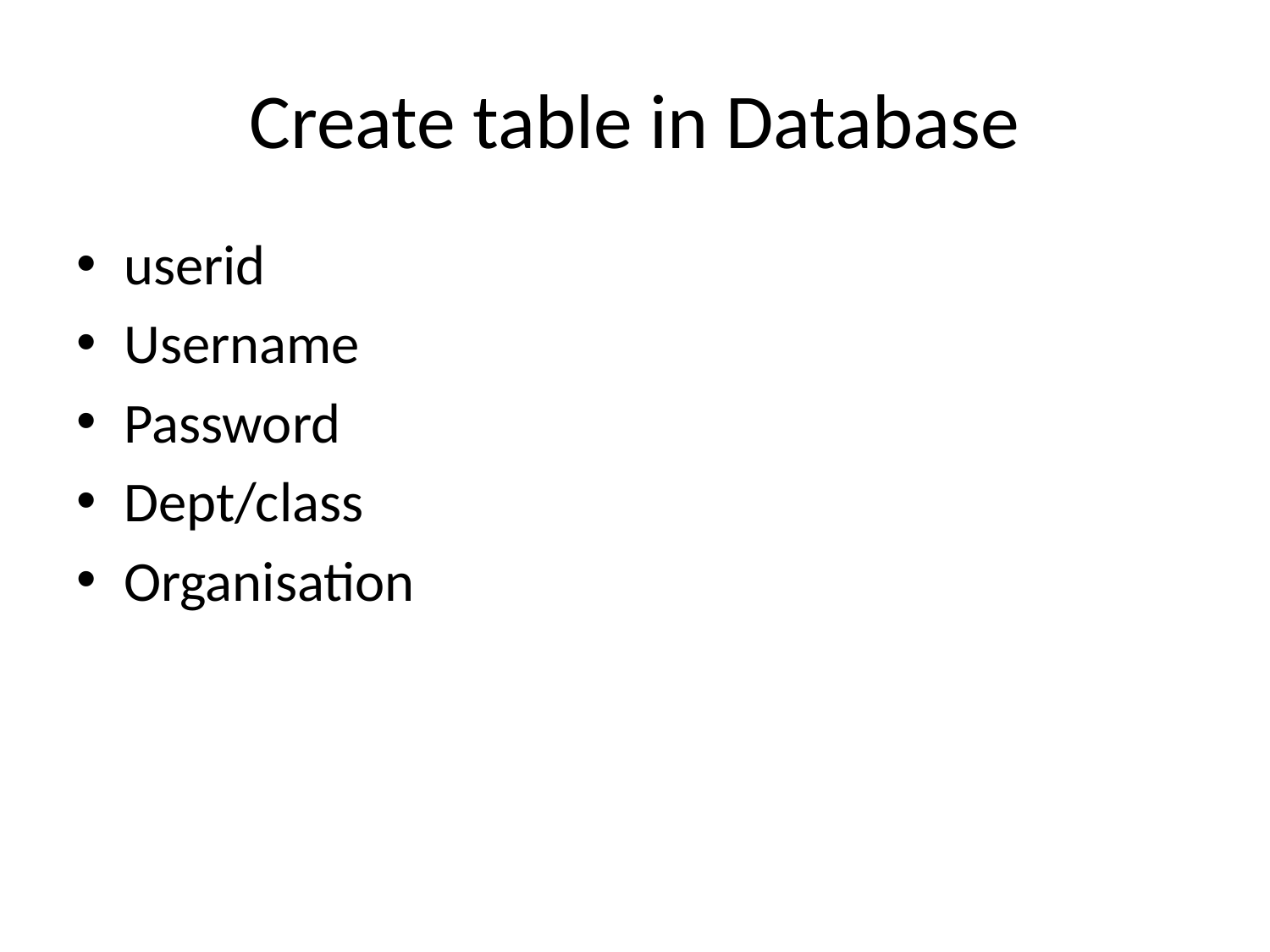

# Create table in Database
userid
Username
Password
Dept/class
Organisation